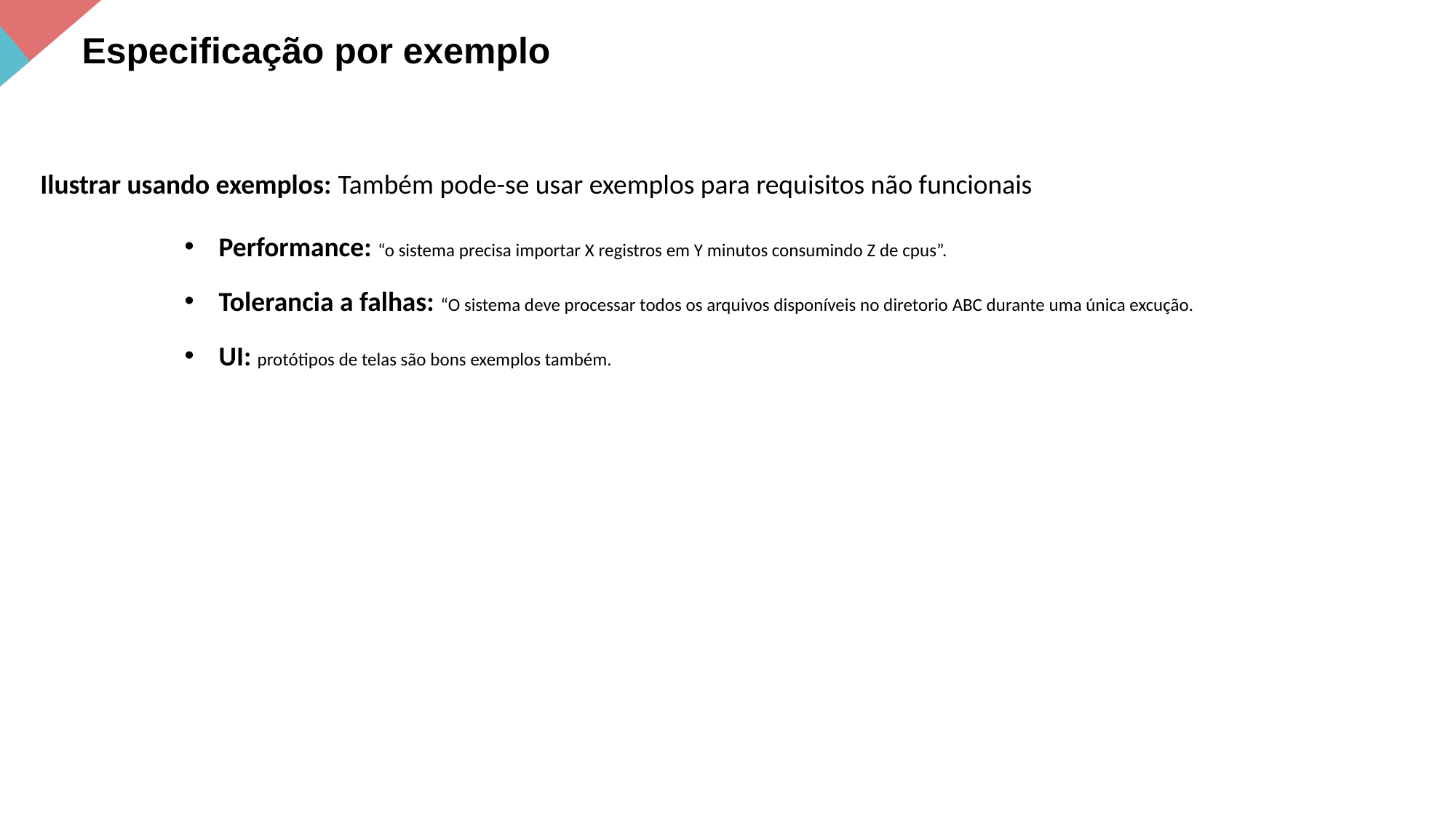

Especificação por exemplo
Ilustrar usando exemplos: Também pode-se usar exemplos para requisitos não funcionais
Performance: “o sistema precisa importar X registros em Y minutos consumindo Z de cpus”.

Tolerancia a falhas: “O sistema deve processar todos os arquivos disponíveis no diretorio ABC durante uma única excução.

UI: protótipos de telas são bons exemplos também.